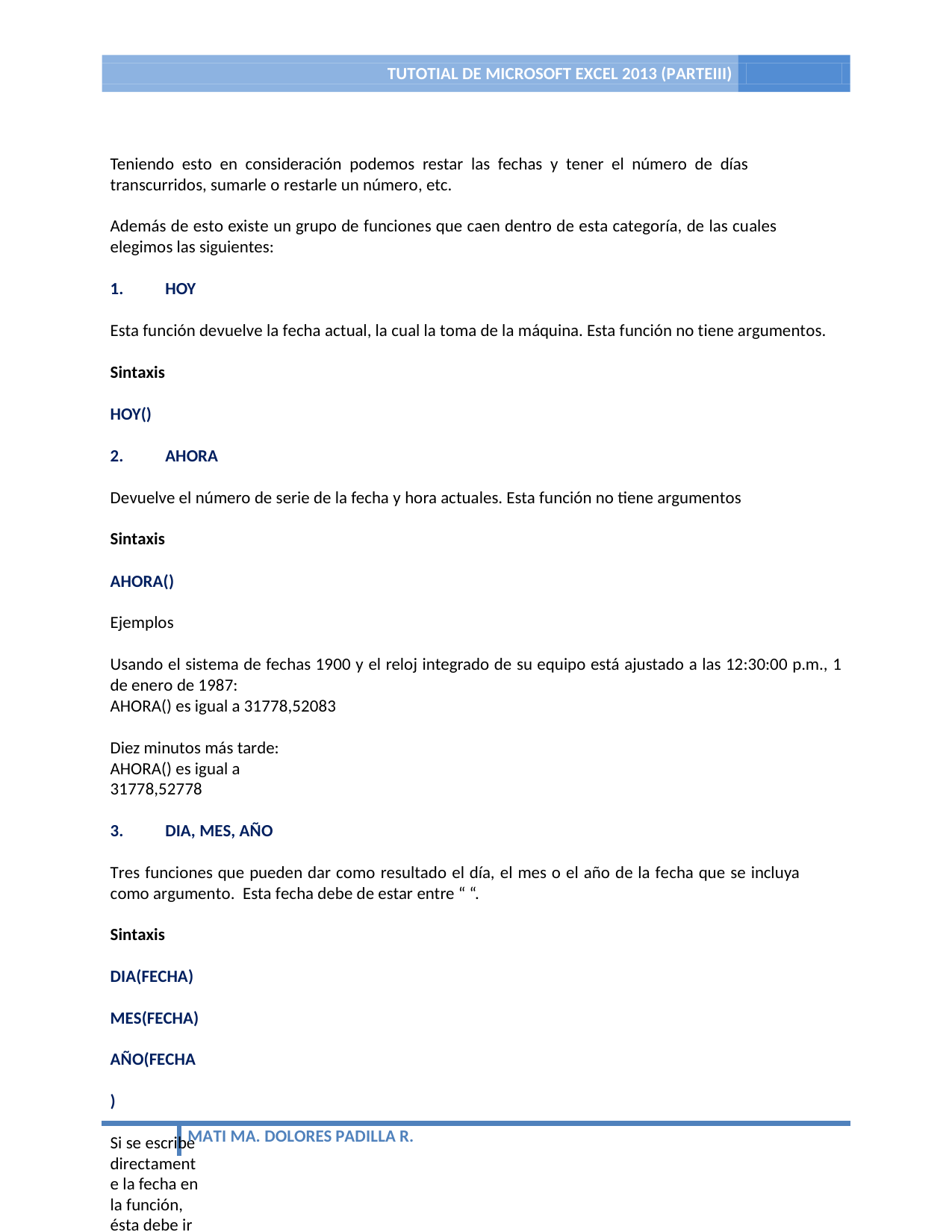

TUTOTIAL DE MICROSOFT EXCEL 2013 (PARTEIII)	19

Teniendo  esto  en  consideración  podemos  restar  las  fechas  y  tener  el  número  de  días  transcurridos, sumarle o restarle un número, etc.

Además de esto existe un grupo de funciones que caen dentro de esta categoría, de las cuales elegimos las siguientes:

HOY

Esta función devuelve la fecha actual, la cual la toma de la máquina. Esta función no tiene argumentos.

Sintaxis

HOY()

AHORA

Devuelve el número de serie de la fecha y hora actuales. Esta función no tiene argumentos

Sintaxis

AHORA()

Ejemplos

Usando el sistema de fechas 1900 y el reloj integrado de su equipo está ajustado a las 12:30:00 p.m., 1 de enero de 1987:
AHORA() es igual a 31778,52083

Diez minutos más tarde: AHORA() es igual a 31778,52778

DIA, MES, AÑO

Tres funciones que pueden dar como resultado el día, el mes o el año de la fecha que se incluya como argumento.  Esta fecha debe de estar entre “ “.
Sintaxis DIA(FECHA) MES(FECHA) AÑO(FECHA)

Si se escribe directamente la fecha en la función, ésta debe ir entre comillas.

DIAS360

MATI MA. DOLORES PADILLA R.